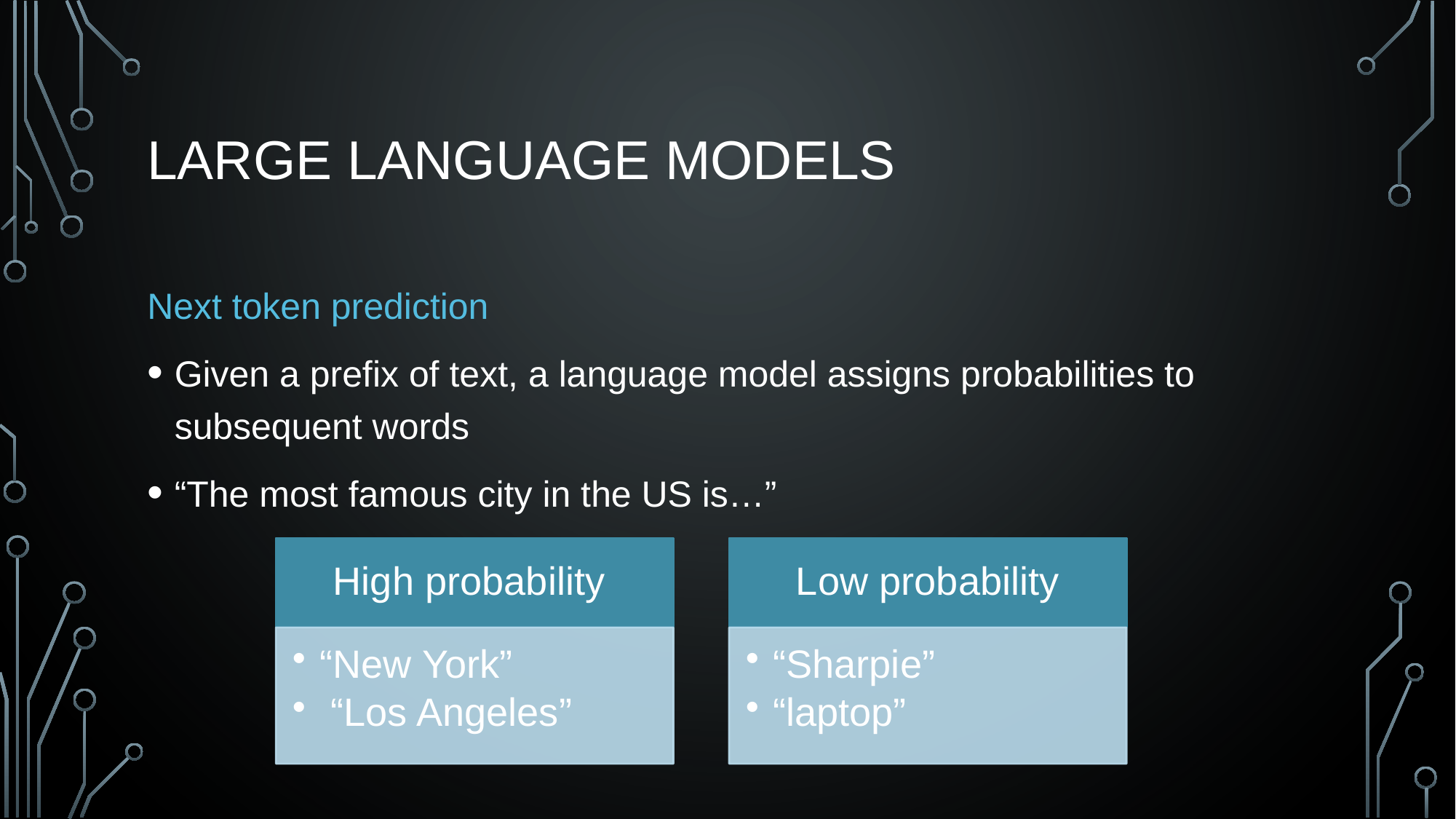

# Large language models
Next token prediction
Given a prefix of text, a language model assigns probabilities to subsequent words
“The most famous city in the US is…”

High probability
“New York”
 “Los Angeles”
Low probability
“Sharpie”
“laptop”